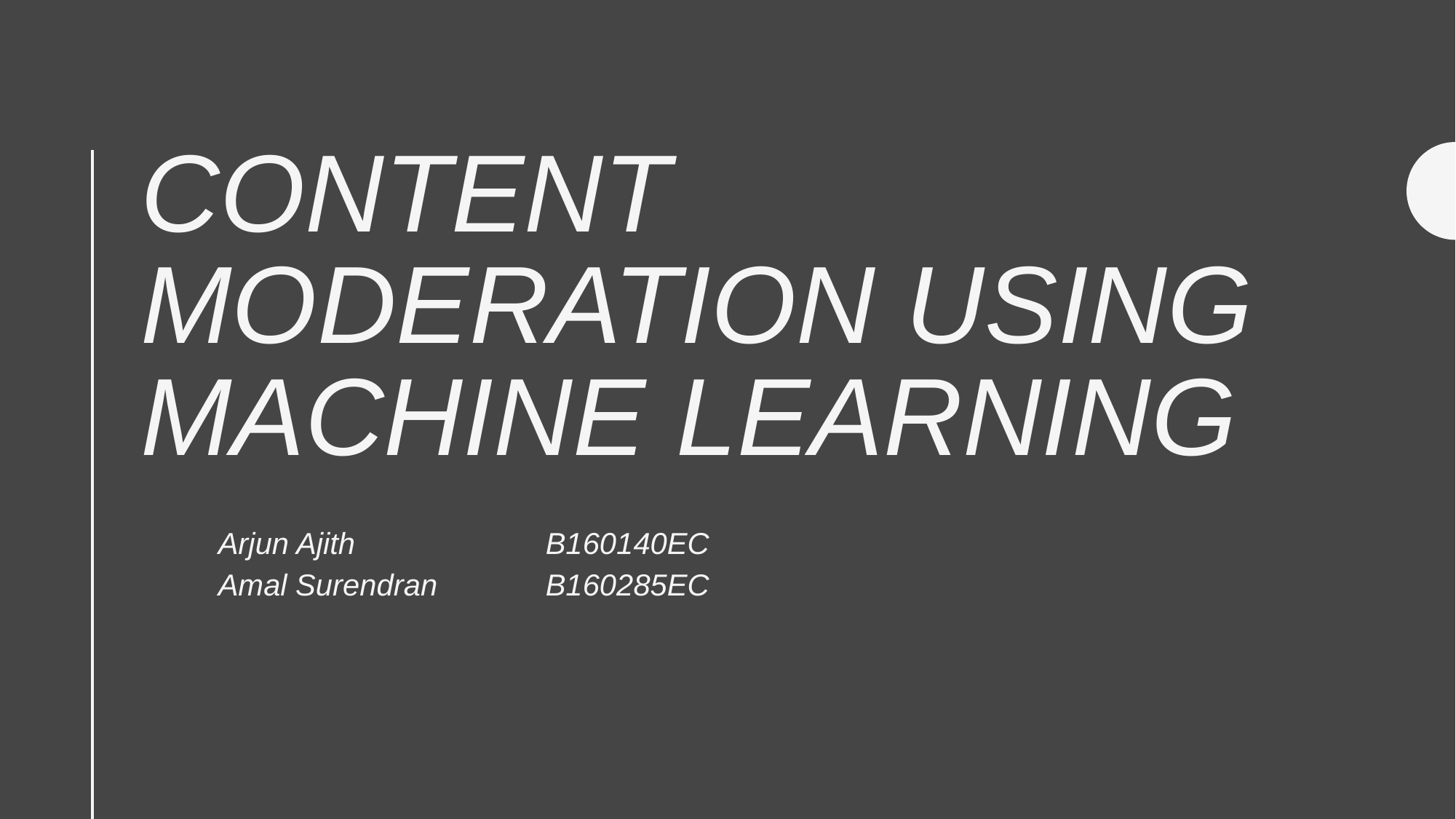

# Content moderation using machine learning
Arjun Ajith 		B160140EC
Amal Surendran 	B160285EC